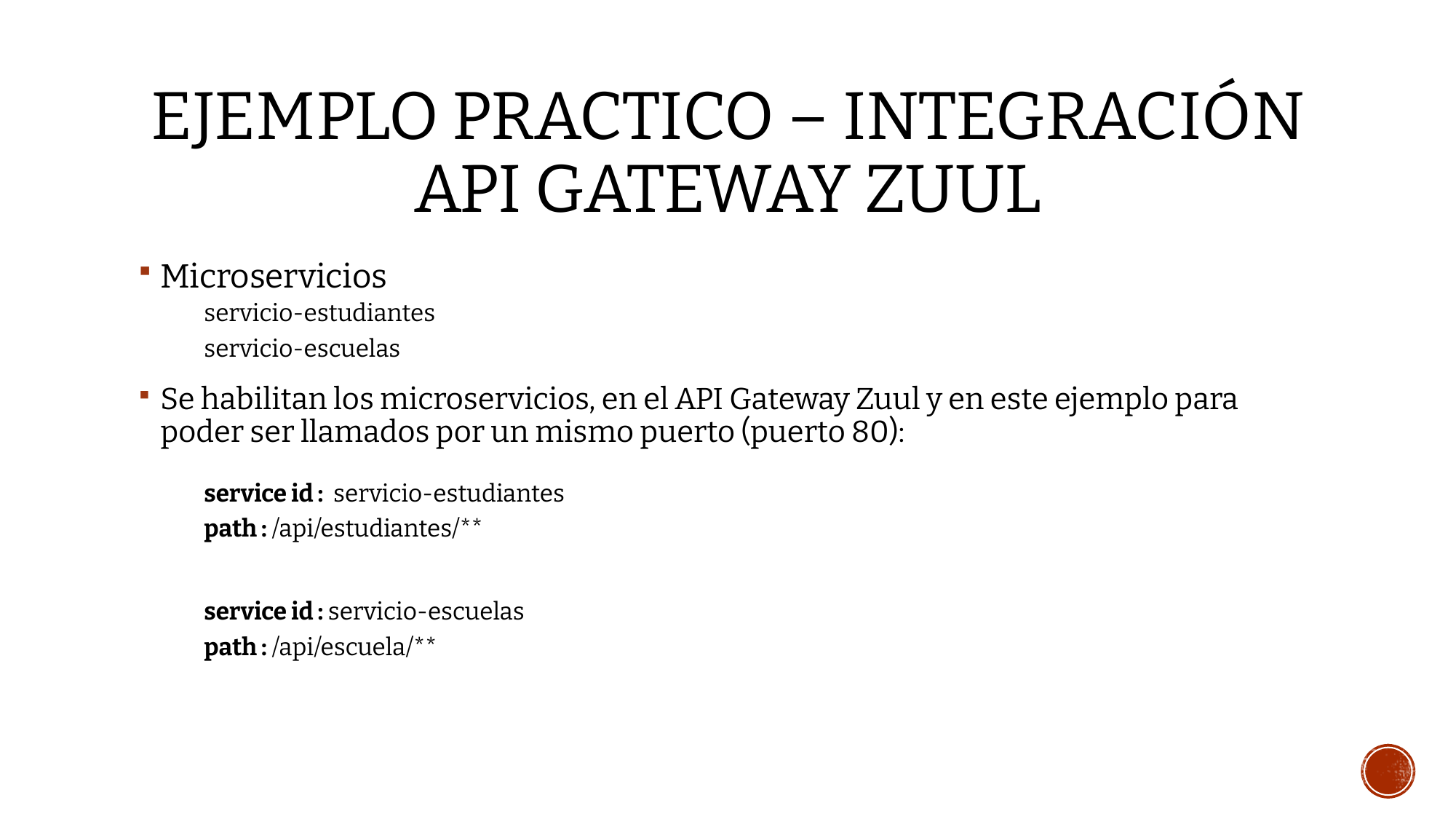

# EJEMPLO PRACTICO – integración api Gateway zuul
Microservicios
servicio-estudiantes
servicio-escuelas
Se habilitan los microservicios, en el API Gateway Zuul y en este ejemplo para poder ser llamados por un mismo puerto (puerto 80):
service id :  servicio-estudiantes
path : /api/estudiantes/**

service id : servicio-escuelas
path : /api/escuela/**